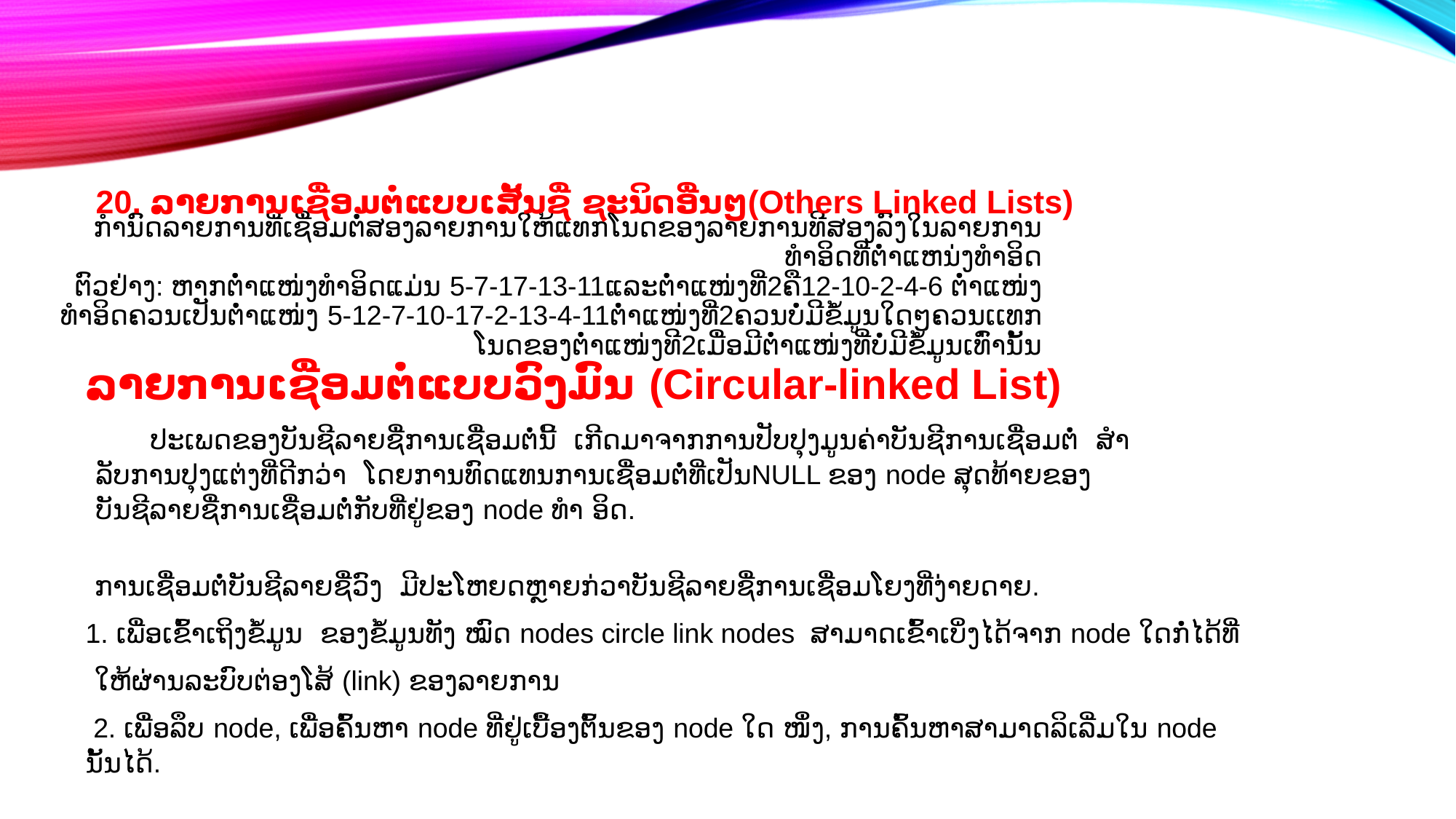

20. ລາຍການເຊື່ອມຕໍ່ແບບເສັ້ນຊື່ ຊະນິດອື່ນໆ(Others Linked Lists)

# ກຳນົດລາຍການທີ່ເຊື່ອມຕໍ່ສອງລາຍການໃຫ້ແທກໂນດຂອງລາຍການທີສອງລົງໃນລາຍການທຳອິດທີ່ຕ່ຳແຫນ່ງທຳອິດ ຕົວຢ່າງ: ຫາກຕ່ຳແໜ່ງທຳອິດແມ່ນ 5-7-17-13-11ແລະຕ່ຳແໜ່ງທີ່2ຄື12-10-2-4-6 ຕ່ຳແໜ່ງທຳອິດຄວນເປັນຕ່ຳແໜ່ງ 5-12-7-10-17-2-13-4-11ຕ່ຳແໜ່ງທີ່2ຄວນບໍ່ມີຂໍ້ມູນໃດໆຄວນເເທກໂນດຂອງຕ່ຳແໜ່ງທີ2ເມື່ອມີຕ່ຳແໜ່ງທີ່ບໍ່ມີຂໍ້ມູນເທົ່ານັ້ນ
ລາຍການເຊື່ອມຕໍ່ແບບວົງມົນ (Circular-linked List)
ປະເພດຂອງບັນຊີລາຍຊື່ການເຊື່ອມຕໍ່ນີ້  ເກີດມາຈາກການປັບປຸງມູນຄ່າບັນຊີການເຊື່ອມຕໍ່  ສໍາລັບການປຸງແຕ່ງທີ່ດີກວ່າ  ໂດຍການທົດແທນການເຊື່ອມຕໍ່ທີ່ເປັນNULL ຂອງ node ສຸດທ້າຍຂອງບັນຊີລາຍຊື່ການເຊື່ອມຕໍ່ກັບທີ່ຢູ່ຂອງ node ທຳ ອິດ.
 ການເຊື່ອມຕໍ່ບັນຊີລາຍຊື່ວົງ  ມີປະໂຫຍດຫຼາຍກ່ວາບັນຊີລາຍຊື່ການເຊື່ອມໂຍງທີ່ງ່າຍດາຍ.
1. ເພື່ອເຂົ້າເຖິງຂໍ້ມູນ  ຂອງຂໍ້ມູນທັງ ໝົດ nodes circle link nodes  ສາມາດເຂົ້າເບິ່ງໄດ້ຈາກ node ໃດກໍ່ໄດ້ທີ່
 ໃຫ້ຜ່ານລະບົບຕ່ອງໂສ້ (link) ຂອງລາຍການ
 2. ເພື່ອລຶບ node, ເພື່ອຄົ້ນຫາ node ທີ່ຢູ່ເບື້ອງຕົ້ນຂອງ node ໃດ ໜຶ່ງ, ການຄົ້ນຫາສາມາດລິເລີ່ມໃນ node ນັ້ນໄດ້.